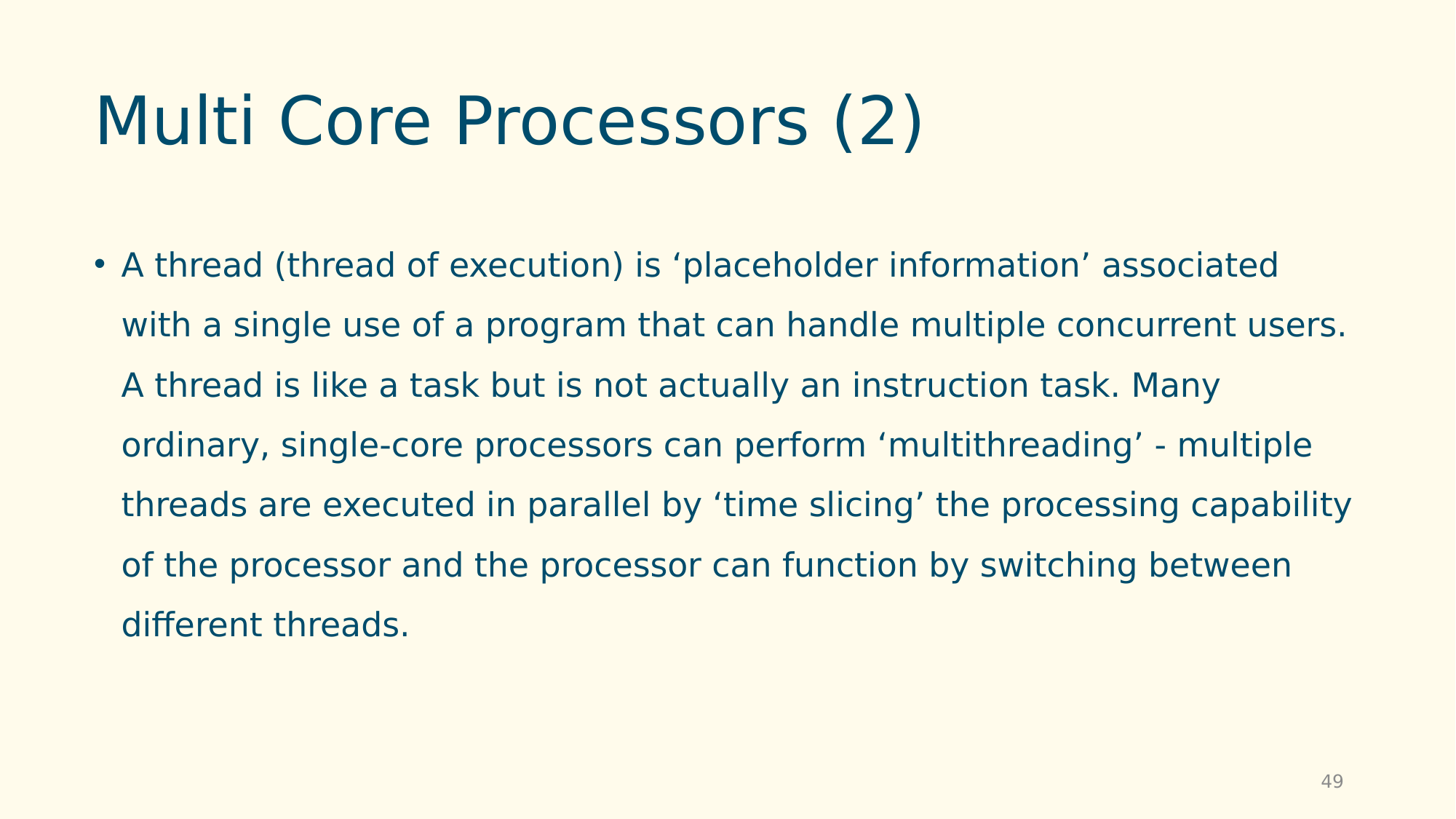

# Multi Core Processors (2)
A thread (thread of execution) is ‘placeholder information’ associated with a single use of a program that can handle multiple concurrent users. A thread is like a task but is not actually an instruction task. Many ordinary, single-core processors can perform ‘multithreading’ - multiple threads are executed in parallel by ‘time slicing’ the processing capability of the processor and the processor can function by switching between different threads.
49